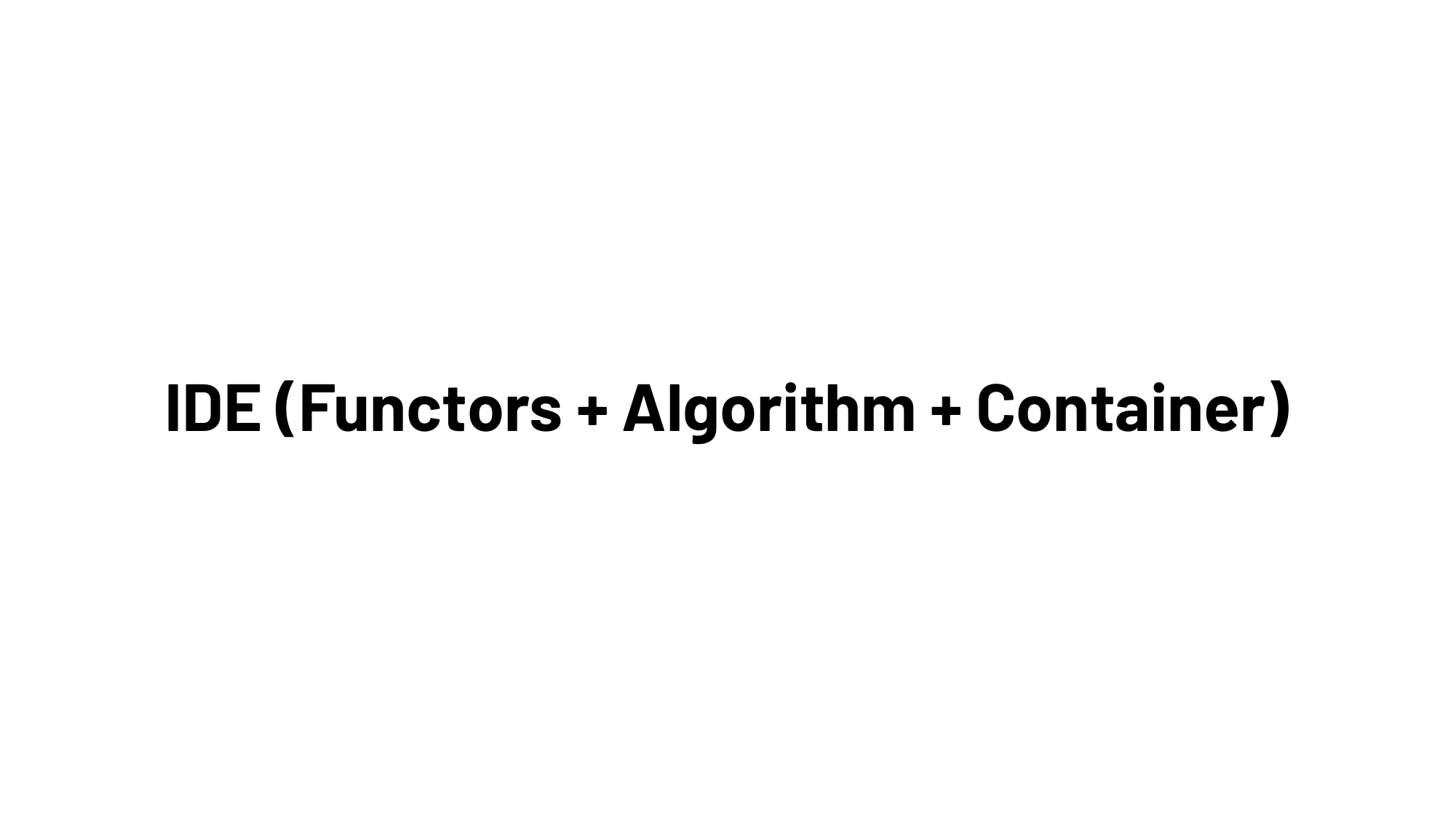

# IDE (Functors + Algorithm + Container)